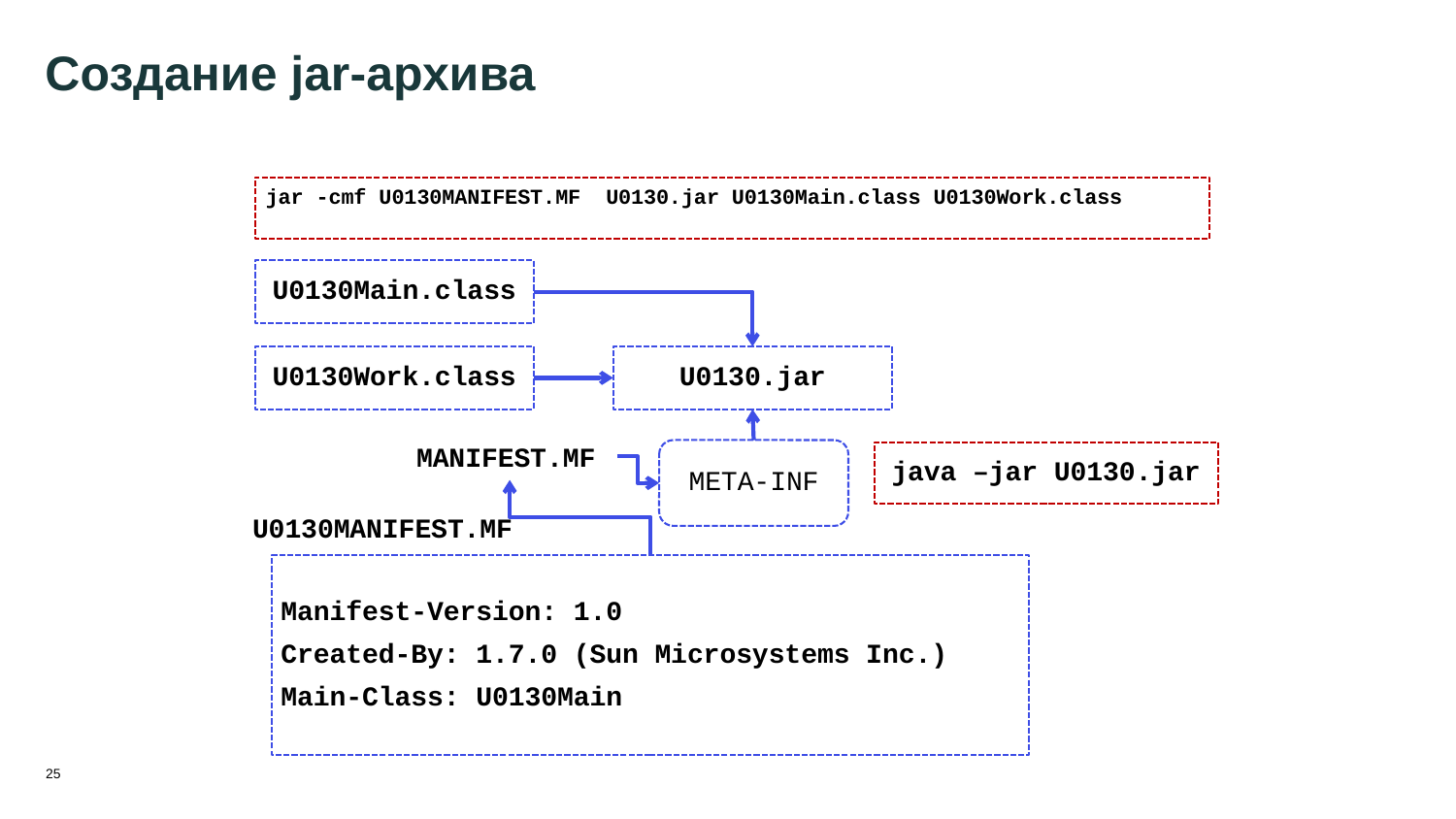

25
# Создание jar-архива
jar -cmf U0130MANIFEST.MF  U0130.jar U0130Main.class U0130Work.class
U0130Main.class
U0130Work.class
U0130.jar
MANIFEST.MF
META-INF
java –jar U0130.jar
U0130MANIFEST.MF
Manifest-Version: 1.0
Created-By: 1.7.0 (Sun Microsystems Inc.)
Main-Class: U0130Main